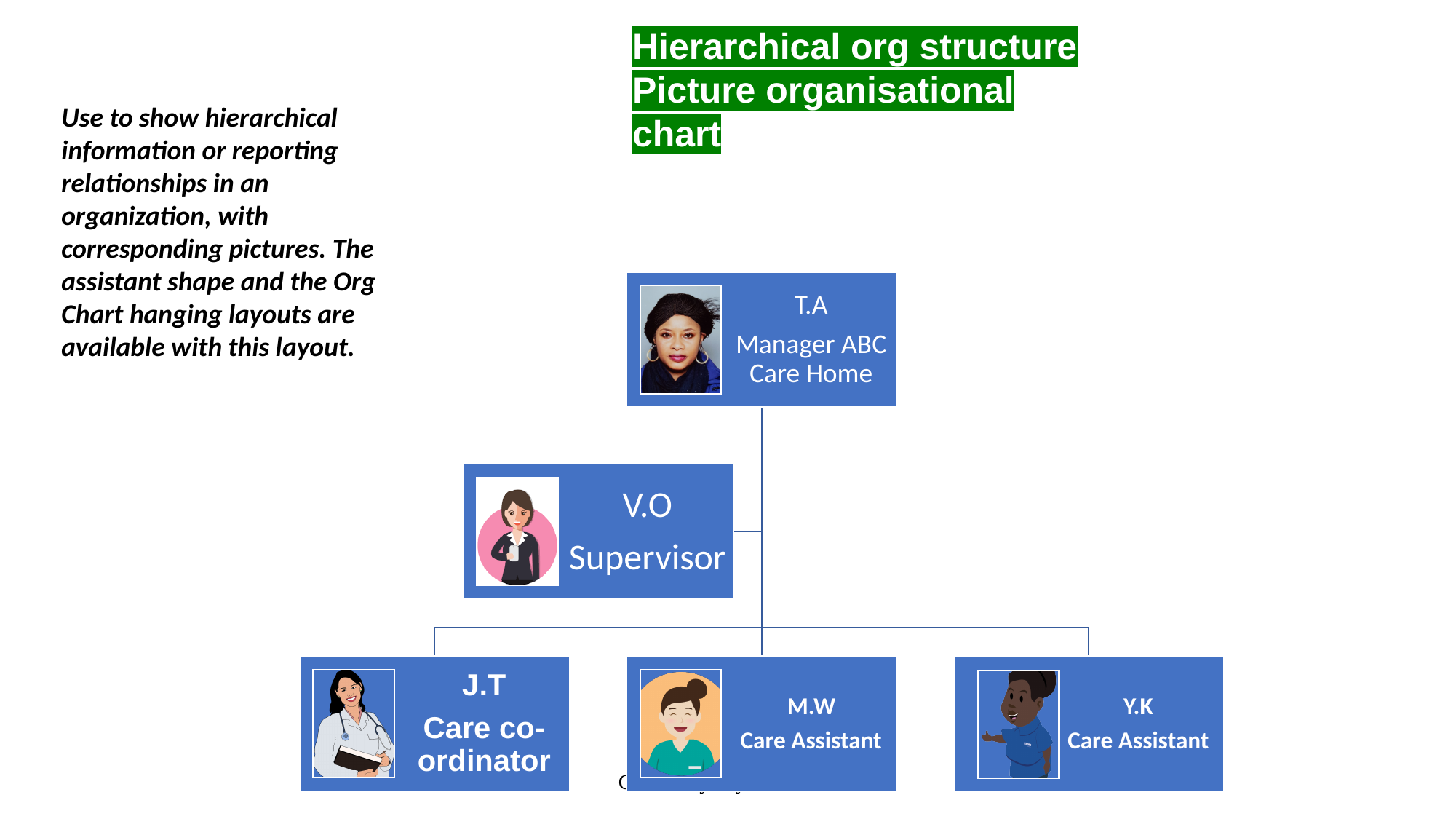

Hierarchical org structure
Picture organisational chart
Use to show hierarchical information or reporting relationships in an organization, with corresponding pictures. The assistant shape and the Org Chart hanging layouts are available with this layout.
T.A
Manager ABC Care Home
J.T
Care co-ordinator
M.W
Care Assistant
Y.K
Care Assistant
V.O
Supervisor
Created by Tayo Alebiosu